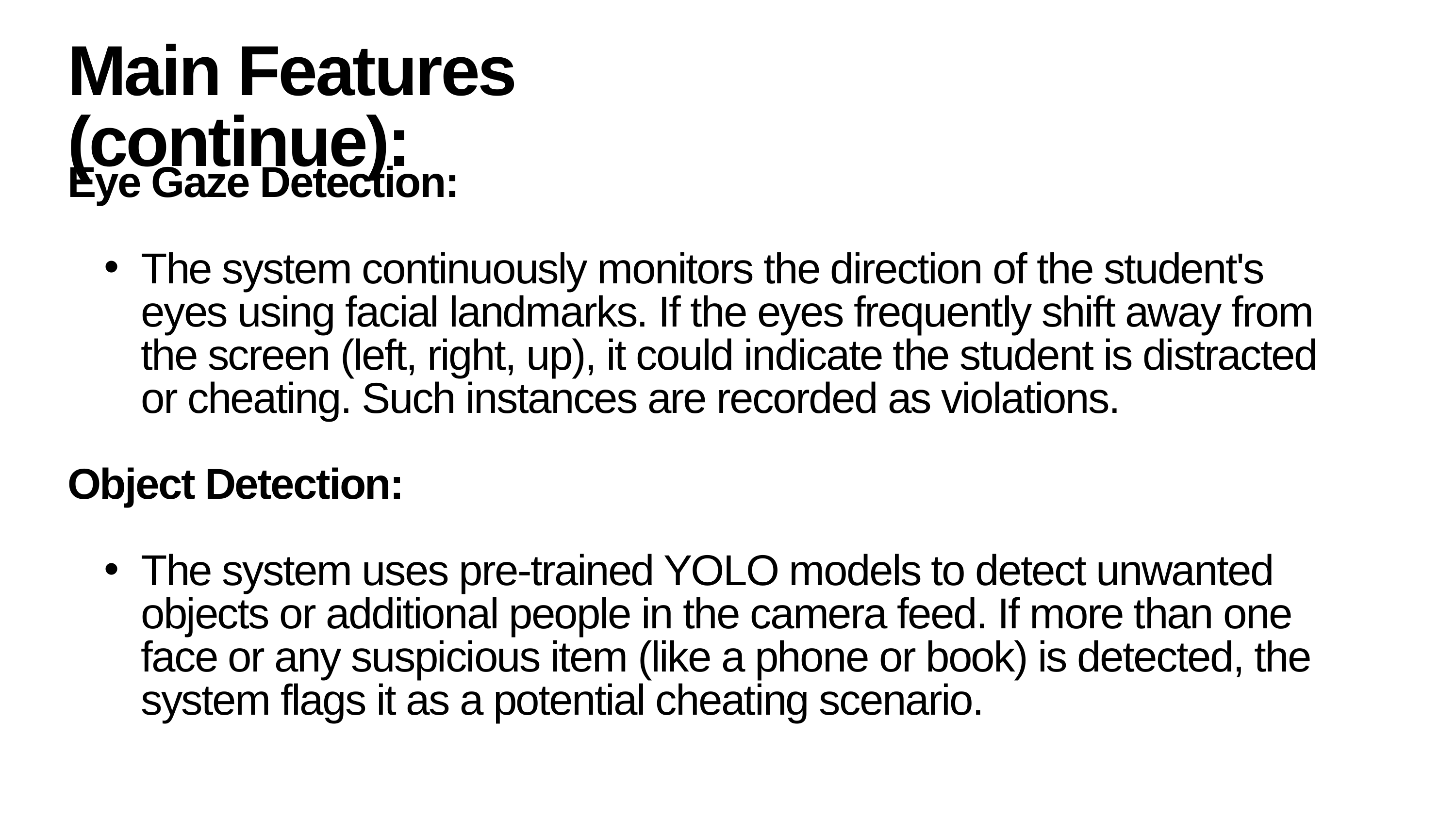

Main Features (continue):
Eye Gaze Detection:

The system continuously monitors the direction of the student's eyes using facial landmarks. If the eyes frequently shift away from the screen (left, right, up), it could indicate the student is distracted or cheating. Such instances are recorded as violations.

Object Detection:

The system uses pre-trained YOLO models to detect unwanted objects or additional people in the camera feed. If more than one face or any suspicious item (like a phone or book) is detected, the system flags it as a potential cheating scenario.